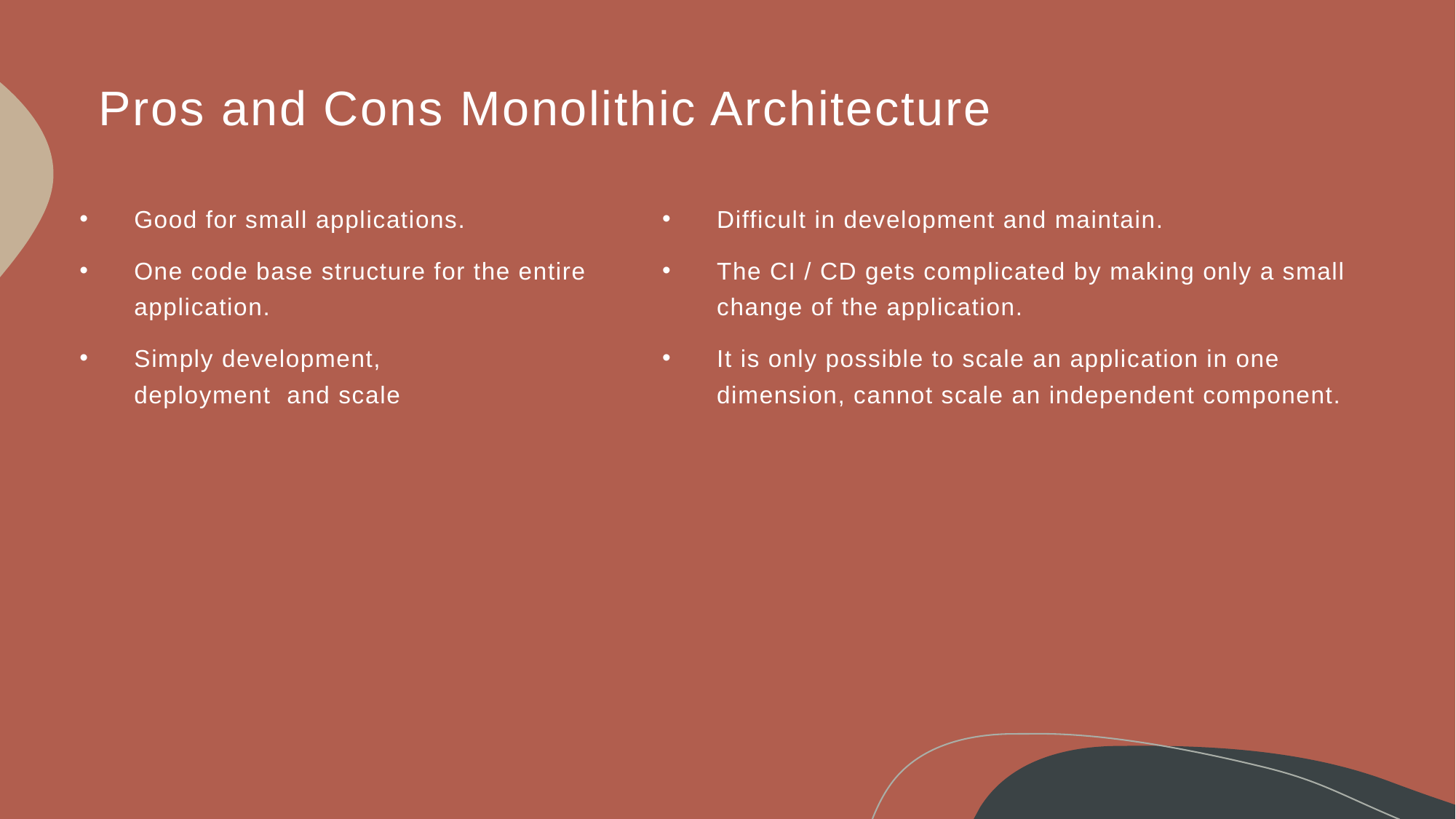

# Pros and Cons Monolithic Architecture
Good for small applications.
One code base structure for the entire application.
Simply development,
deployment  and scale
Difficult in development and maintain.
The CI / CD gets complicated by making only a small change of the application.
It is only possible to scale an application in one dimension, cannot scale an independent component.